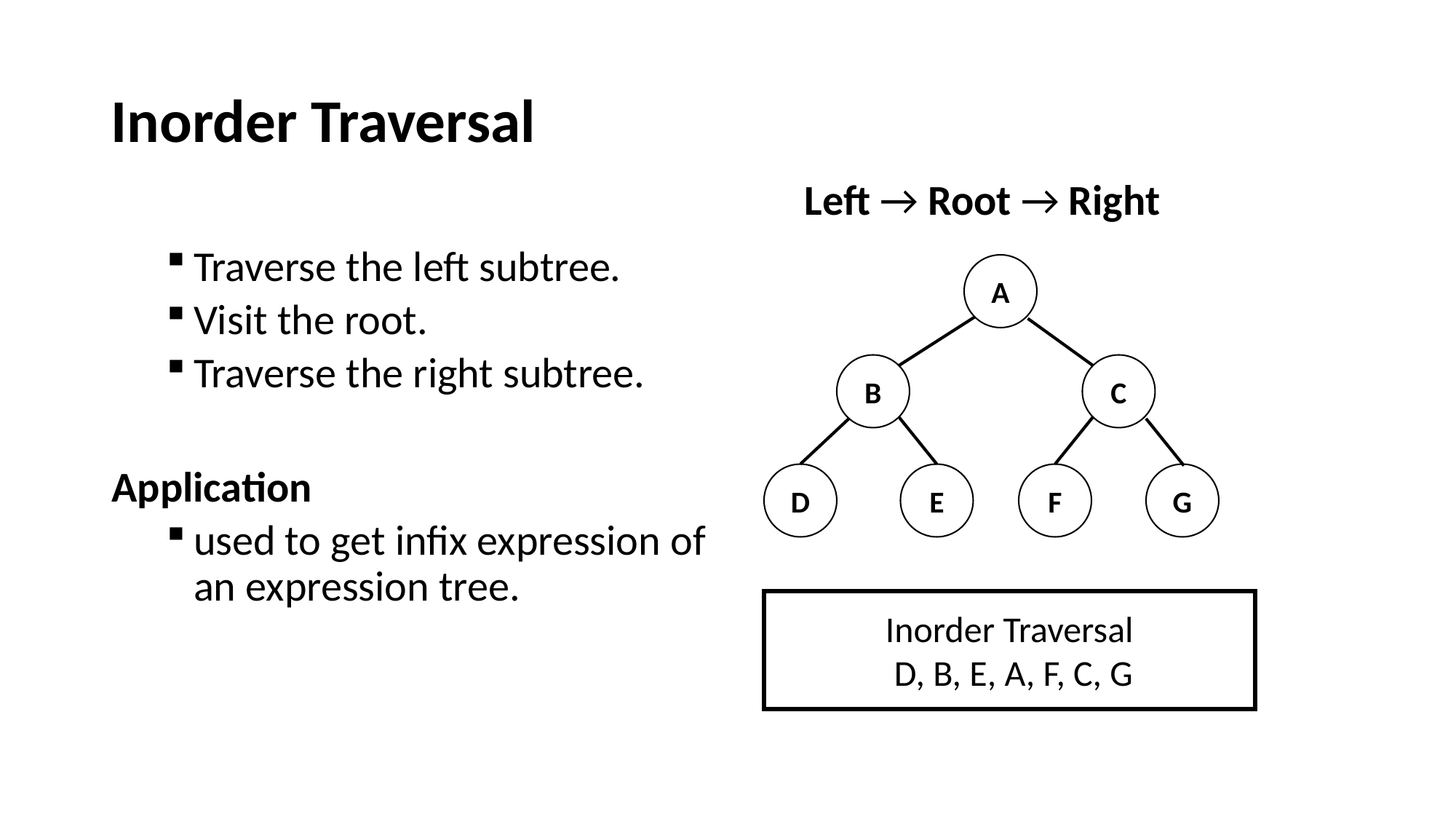

# Inorder Traversal
Left → Root → Right
Traverse the left subtree.
Visit the root.
Traverse the right subtree.

Application
used to get infix expression of an expression tree.

A
B
C
D
E
F
G
Inorder Traversal
 D, B, E, A, F, C, G